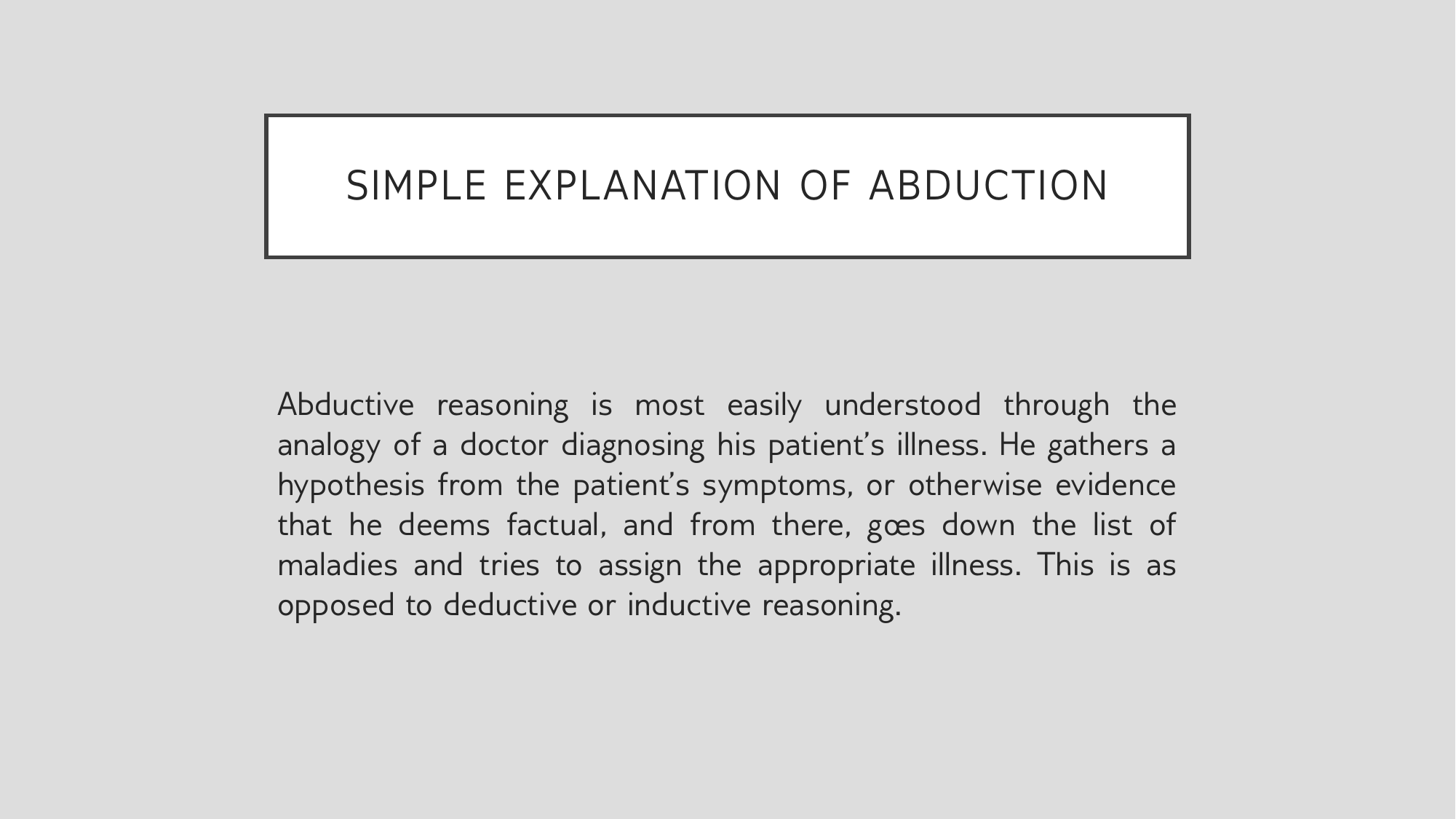

# Simple explanation of abduction
Abductive reasoning is most easily understood through the analogy of a doctor diagnosing his patient’s illness. He gathers a hypothesis from the patient’s symptoms, or otherwise evidence that he deems factual, and from there, goes down the list of maladies and tries to assign the appropriate illness. This is as opposed to deductive or inductive reasoning.